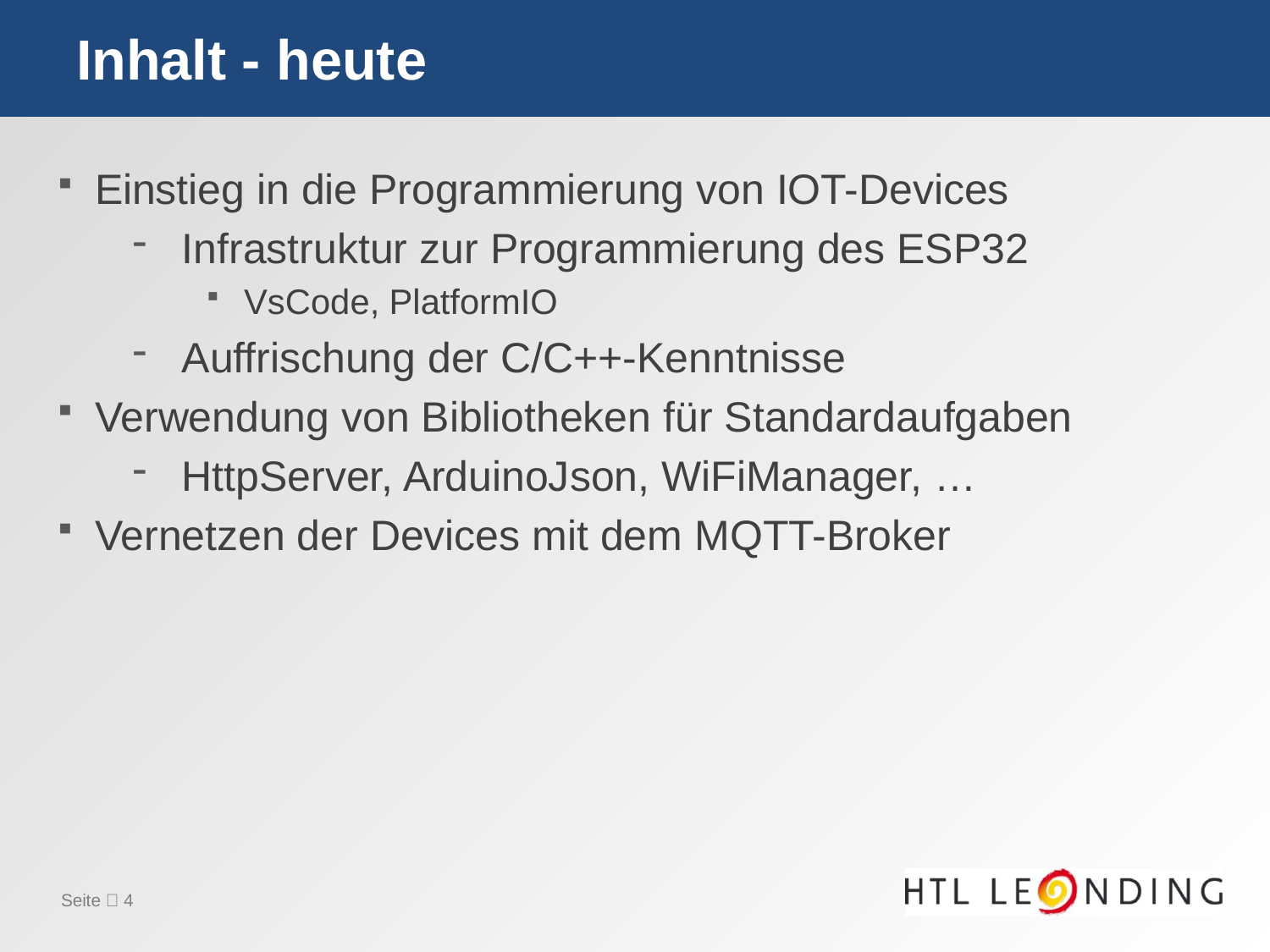

# Inhalt - heute
Einstieg in die Programmierung von IOT-Devices
Infrastruktur zur Programmierung des ESP32
VsCode, PlatformIO
Auffrischung der C/C++-Kenntnisse
Verwendung von Bibliotheken für Standardaufgaben
HttpServer, ArduinoJson, WiFiManager, …
Vernetzen der Devices mit dem MQTT-Broker